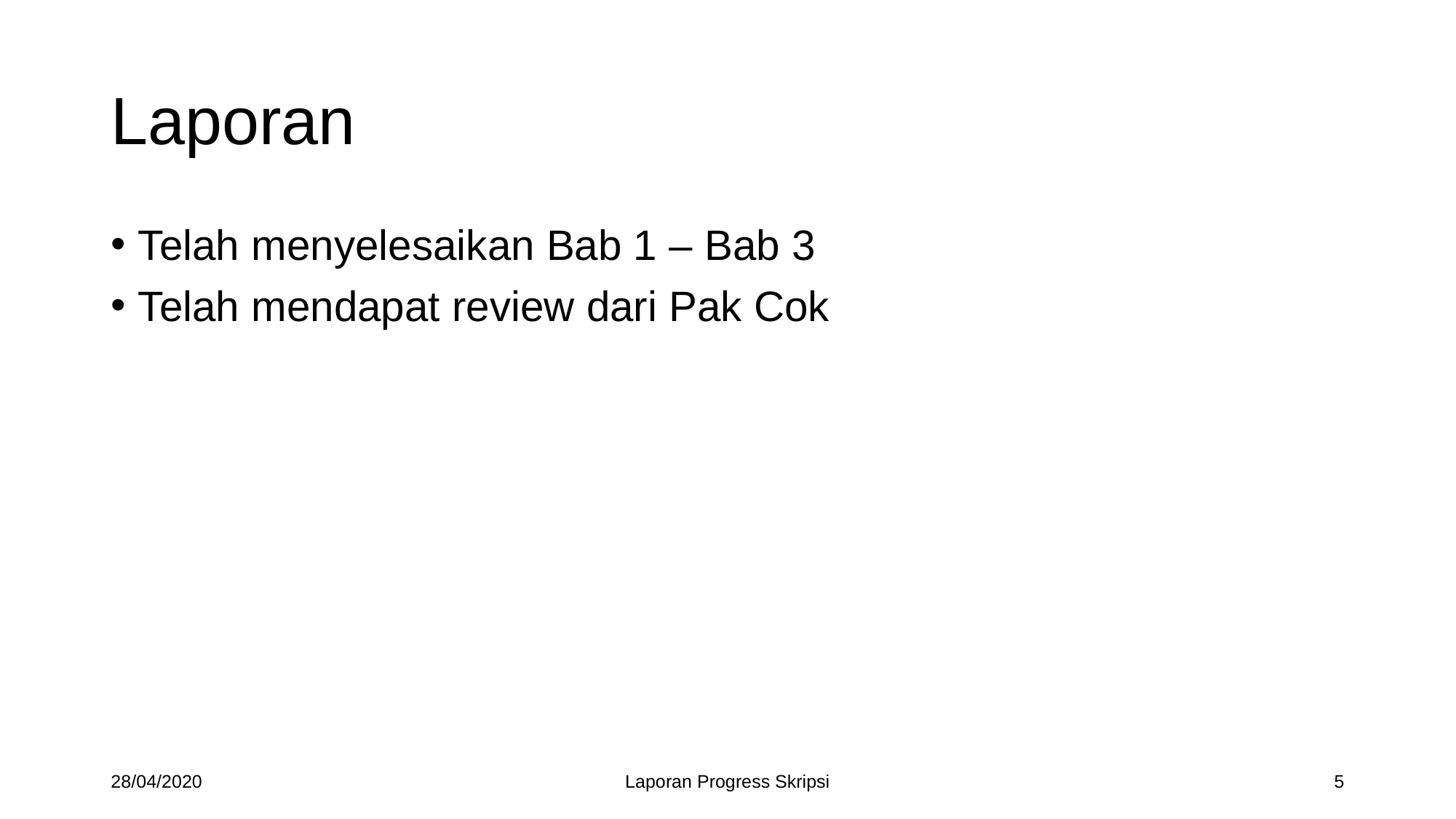

# Laporan
Telah menyelesaikan Bab 1 – Bab 3
Telah mendapat review dari Pak Cok
28/04/2020
Laporan Progress Skripsi
5